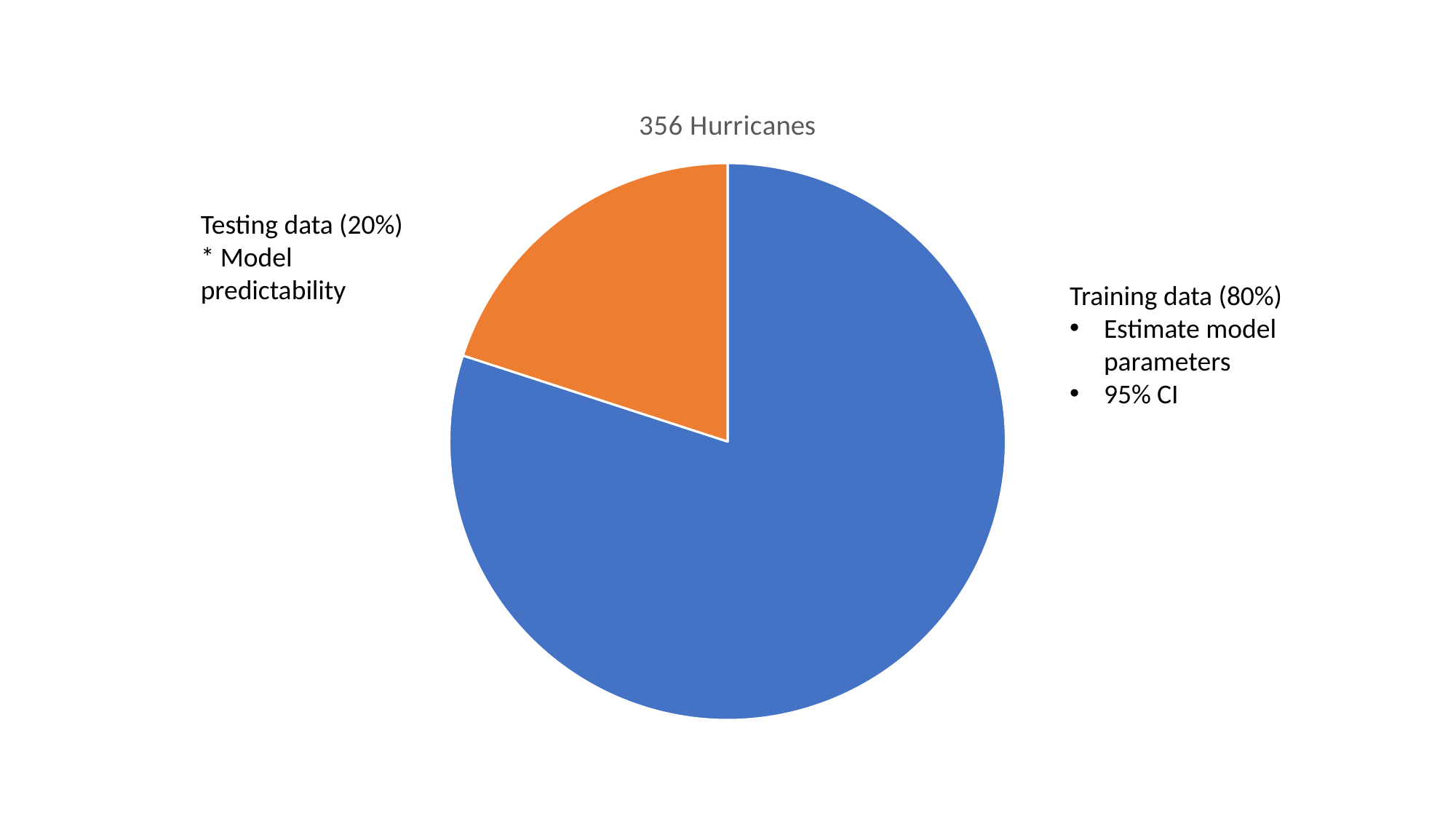

### Chart: 356 Hurricanes

| Category | Sales |
|---|---|
| 1st Qtr | 8.0 |
| 2nd Qtr | 2.0 |
Testing data (20%)
* Model predictability
Training data (80%)
Estimate model parameters
95% CI